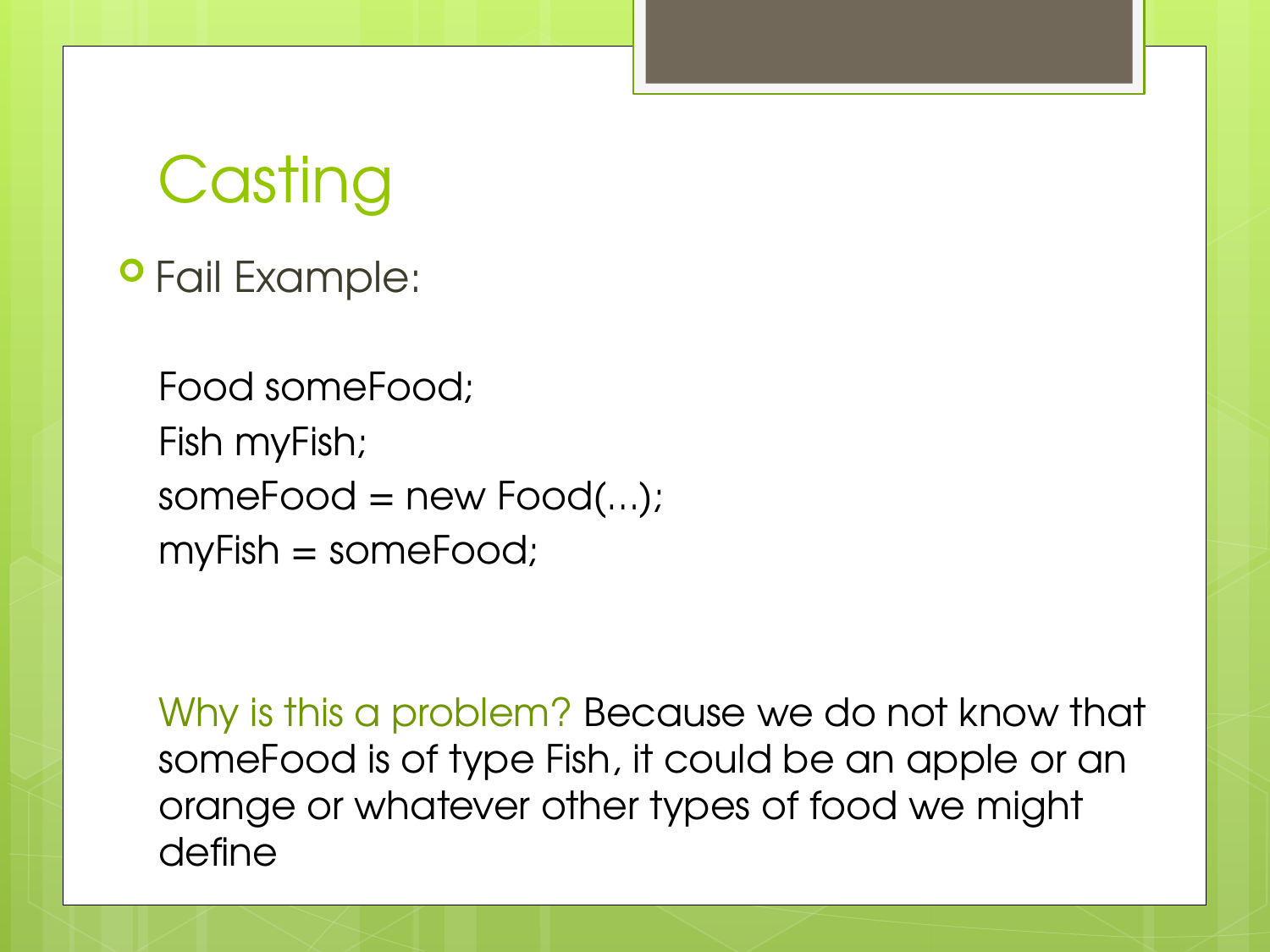

# Casting
Fail Example:

Food someFood;
Fish myFish;
someFood = new Food(…);
myFish = someFood;

Why is this a problem? Because we do not know that someFood is of type Fish, it could be an apple or an orange or whatever other types of food we might define